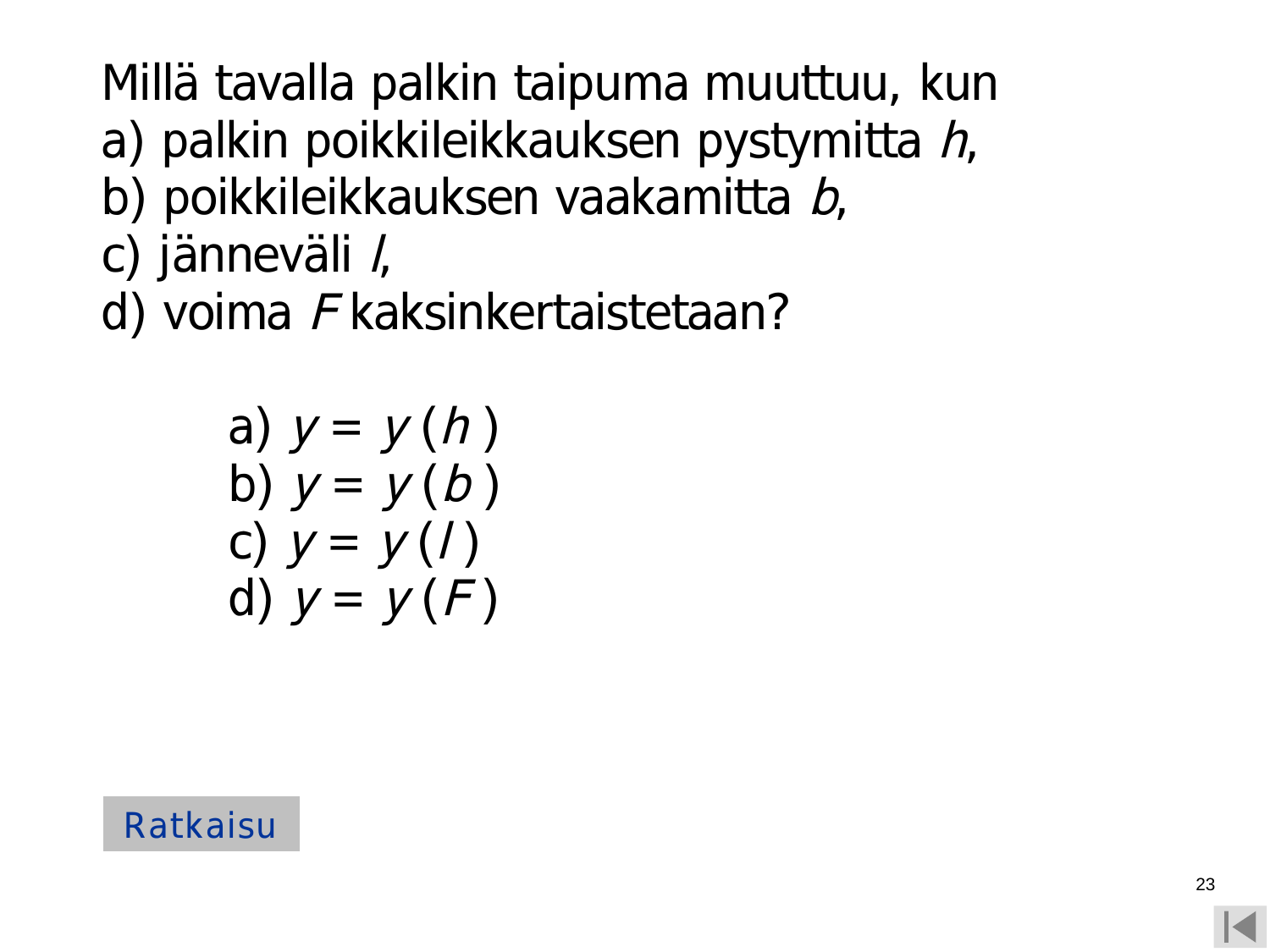

Millä tavalla palkin taipuma muuttuu, kun
	a) palkin poikkileikkauksen pystymitta h,
	b) poikkileikkauksen vaakamitta b,
	c) jänneväli l,
	d) voima F kaksinkertaistetaan?

		a) y = y (h )
		b) y = y (b )
		c) y = y (l )
		d) y = y (F )

Ratkaisu
23